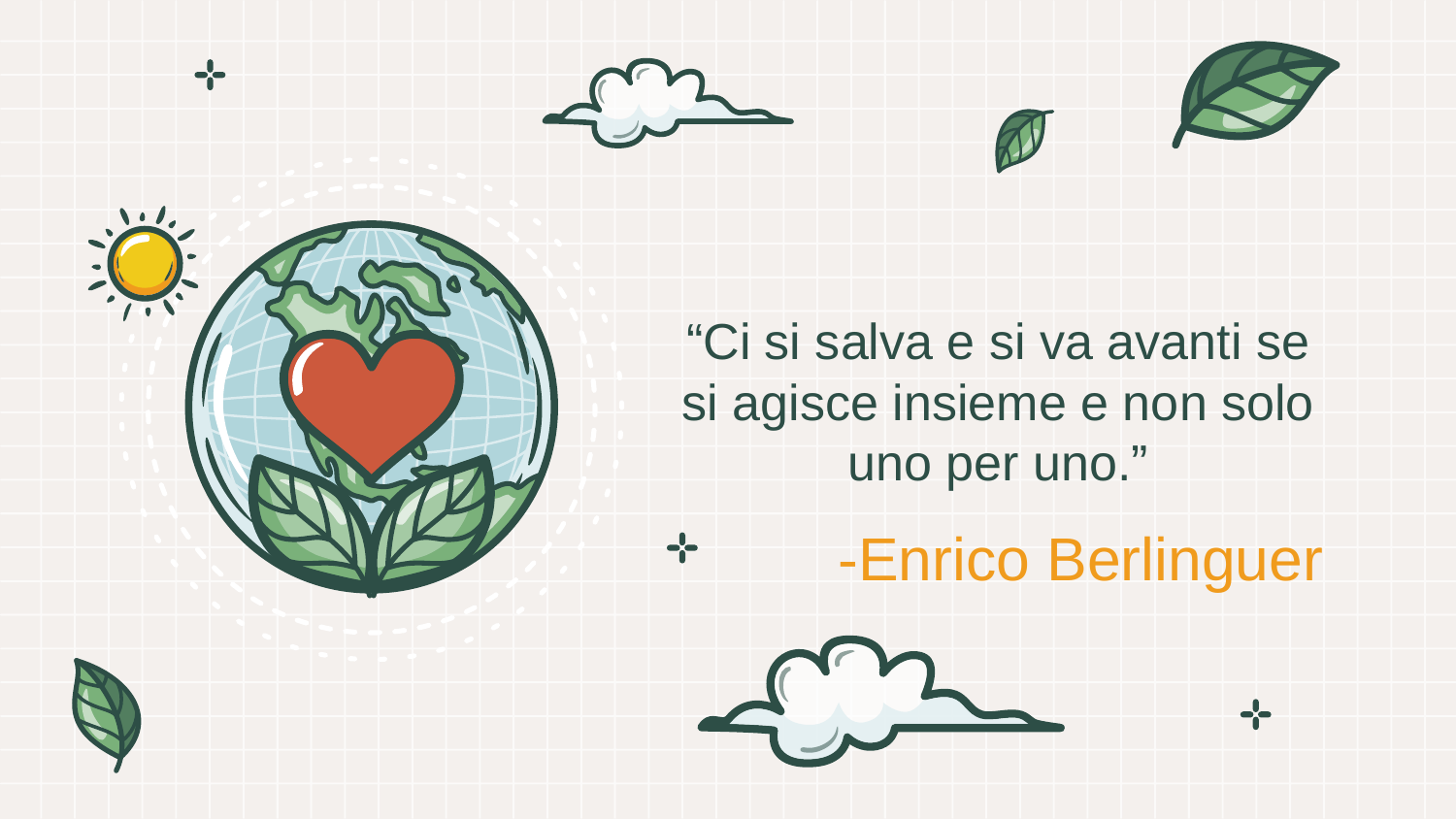

“Ci si salva e si va avanti se si agisce insieme e non solo uno per uno.”
# -Enrico Berlinguer